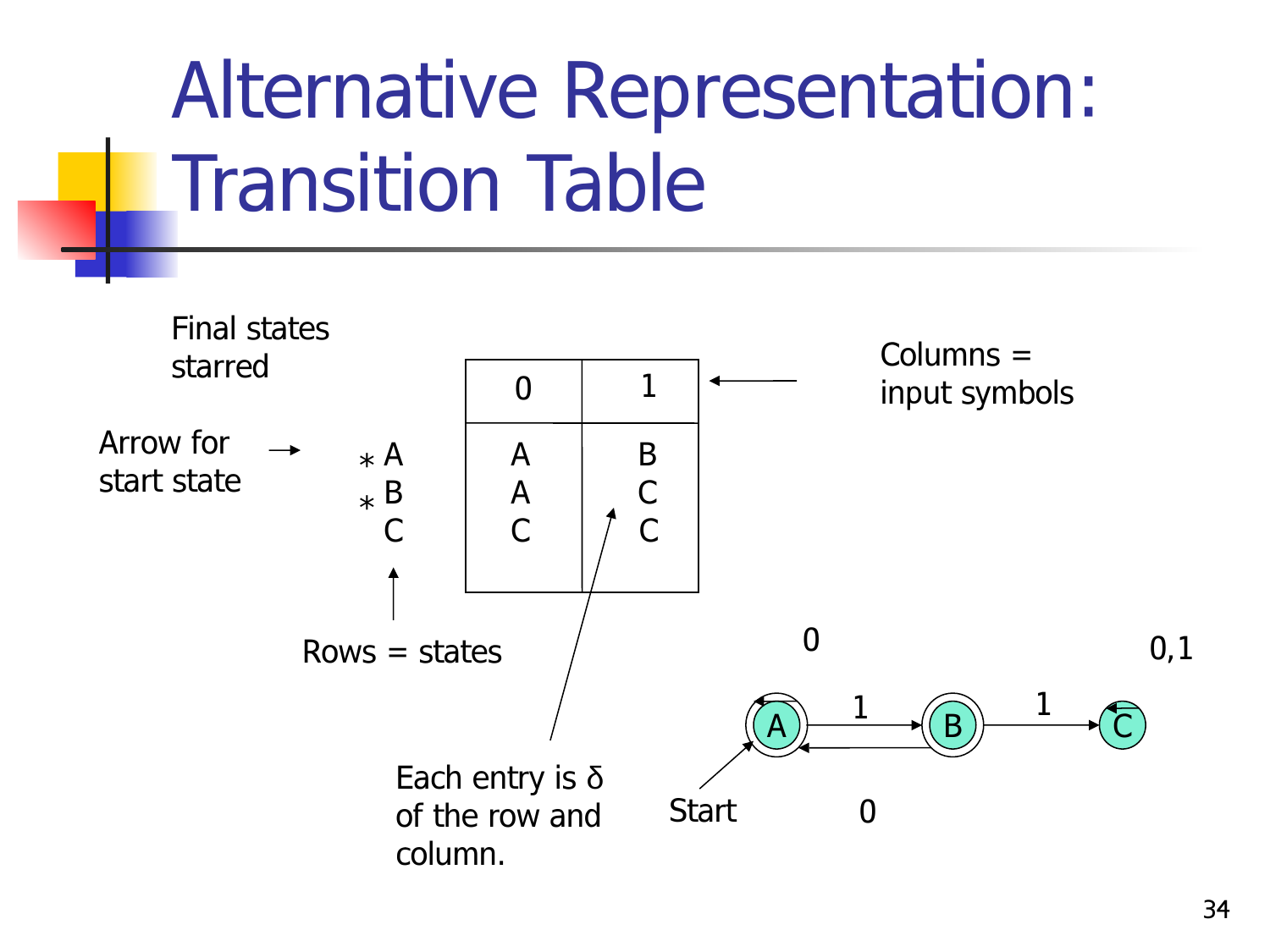

# Alternative Representation: Transition Table
Final states
starred
*
*
Columns =
input symbols

1
0
Arrow for
start state

A	A	B
B	A	C
C	C           C

Each entry is δ
of the row and
column.

Rows = states
0
0,1
1

A
B
C

1
0
Start
34